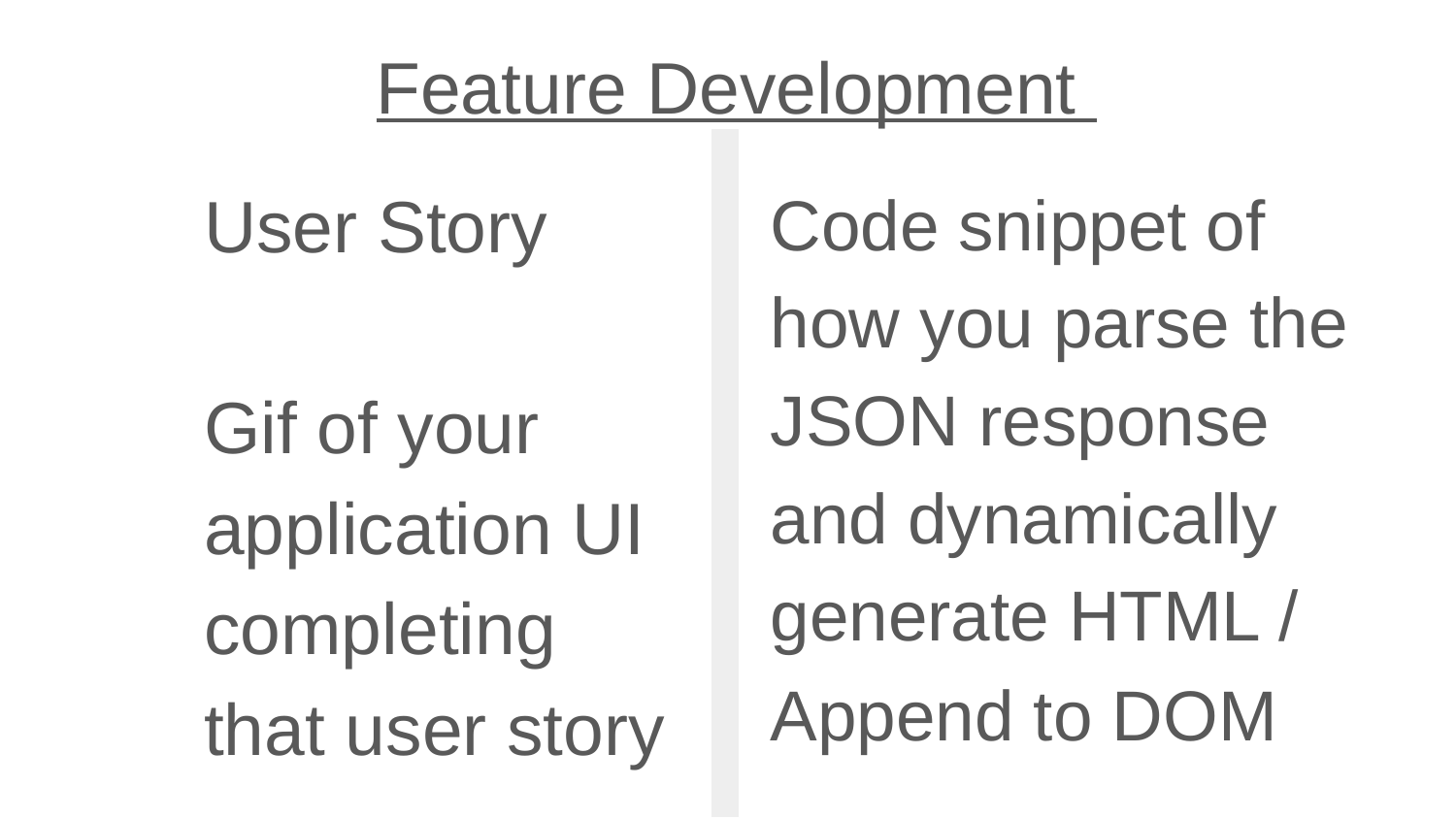

Feature Development

User Story

Gif of your application UI completing that user story

Code snippet of how you parse the JSON response and dynamically generate HTML / Append to DOM